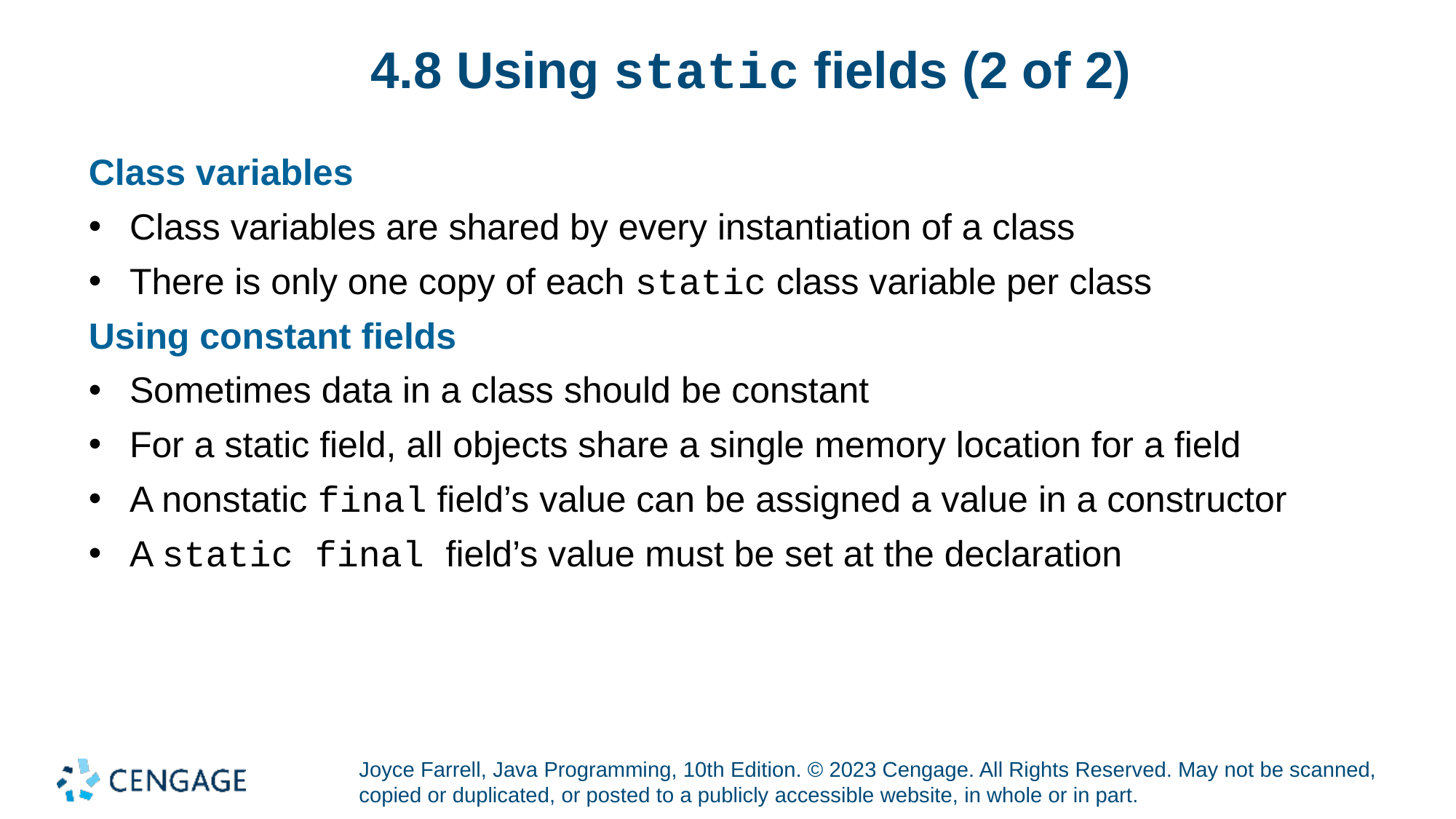

# 4.8 Using static fields (2 of 2)
Class variables
Class variables are shared by every instantiation of a class
There is only one copy of each static class variable per class
Using constant fields
Sometimes data in a class should be constant
For a static field, all objects share a single memory location for a field
A nonstatic final field’s value can be assigned a value in a constructor
A static final field’s value must be set at the declaration